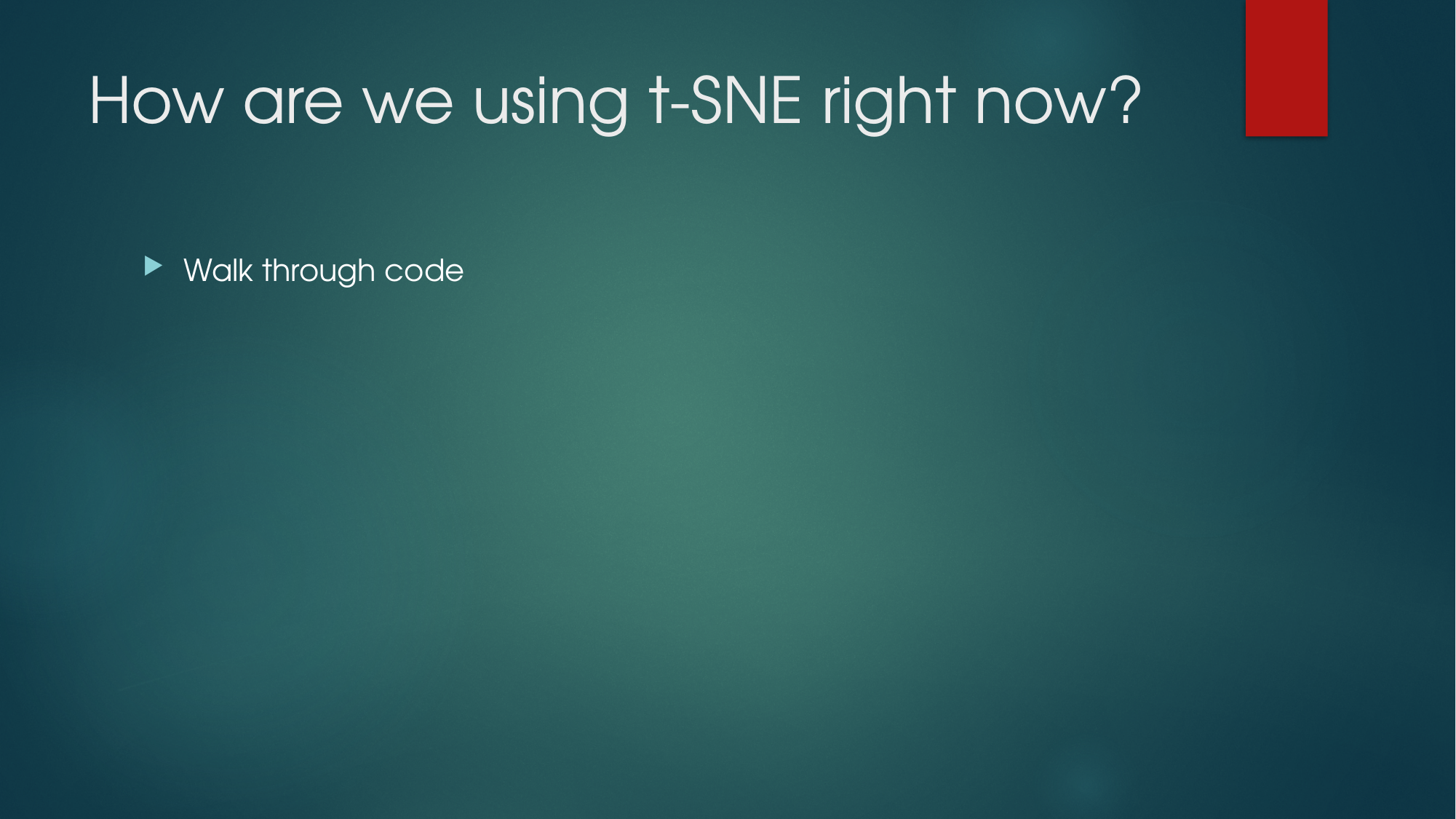

# How are we using t-SNE right now?
Walk through code